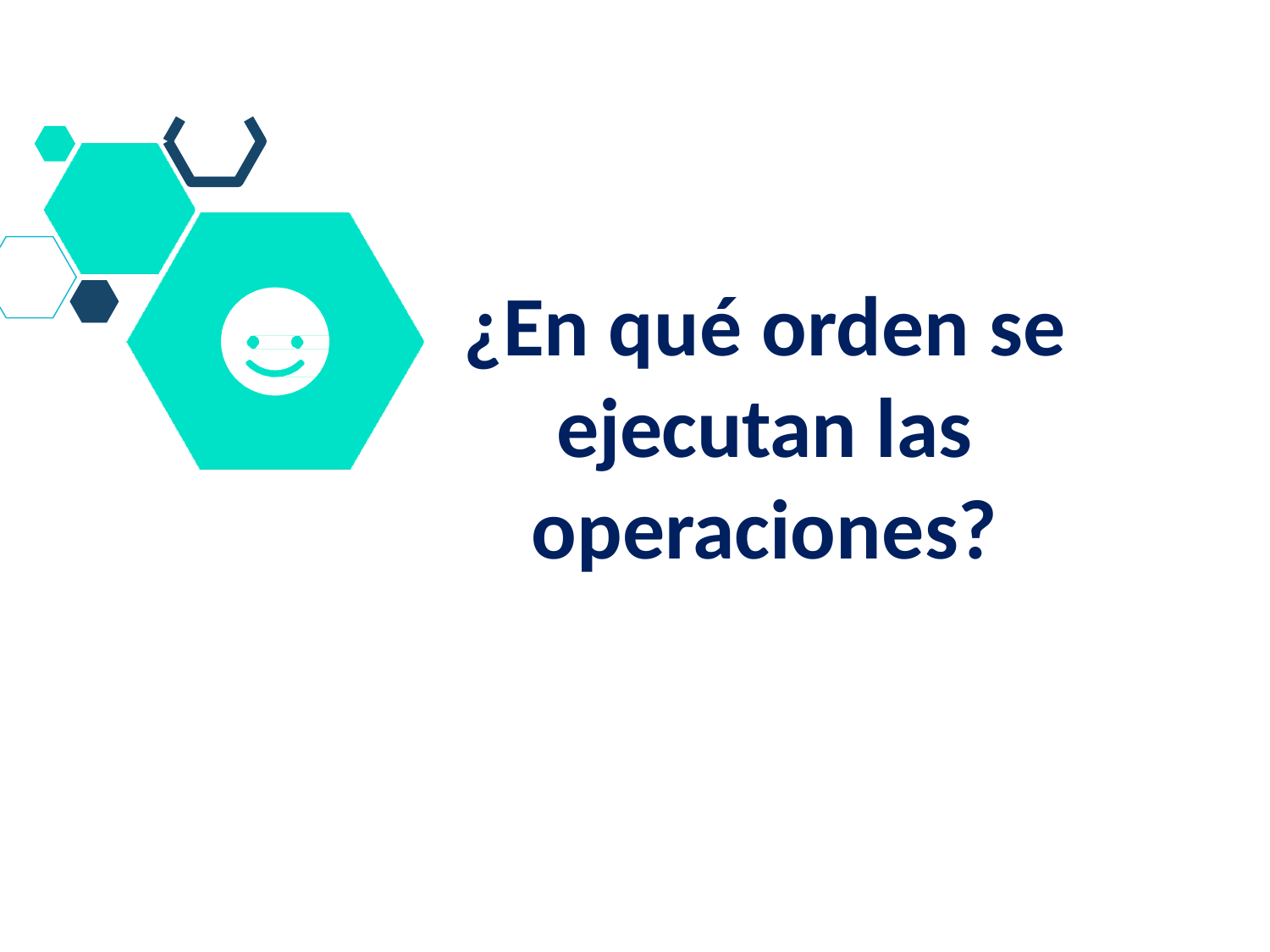

¿En qué orden se ejecutan las operaciones?